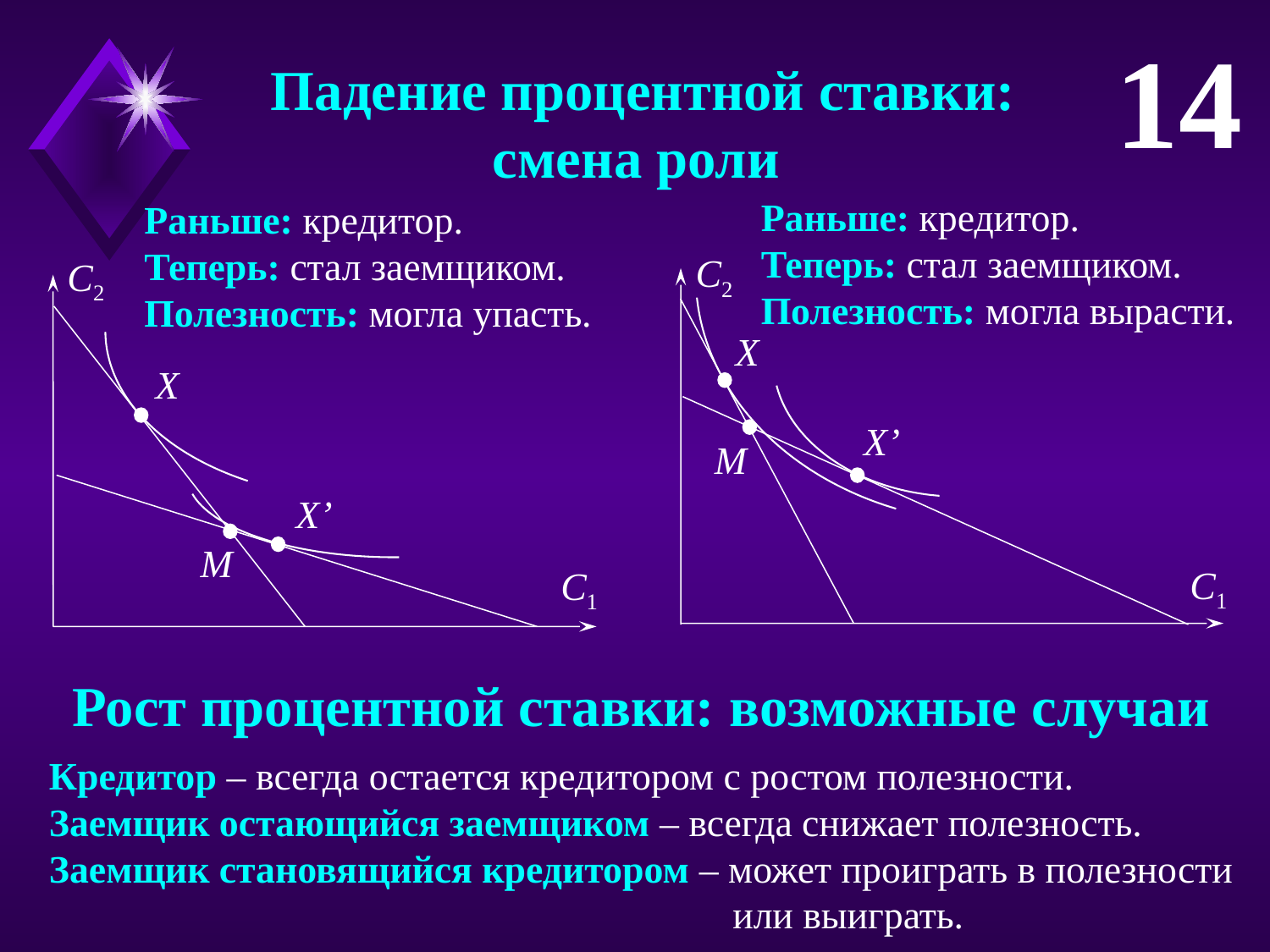

14

C2

X

X’

M
C1

 Падение процентной ставки:
смена роли

С2

X

X’
М

С1

Раньше: кредитор.
Теперь: стал заемщиком.
Полезность: могла вырасти.
Раньше: кредитор.
Теперь: стал заемщиком.
Полезность: могла упасть.
 Рост процентной ставки: возможные случаи
Кредитор – всегда остается кредитором с ростом полезности.
Заемщик остающийся заемщиком – всегда снижает полезность.
Заемщик становящийся кредитором – может проиграть в полезности					     или выиграть.